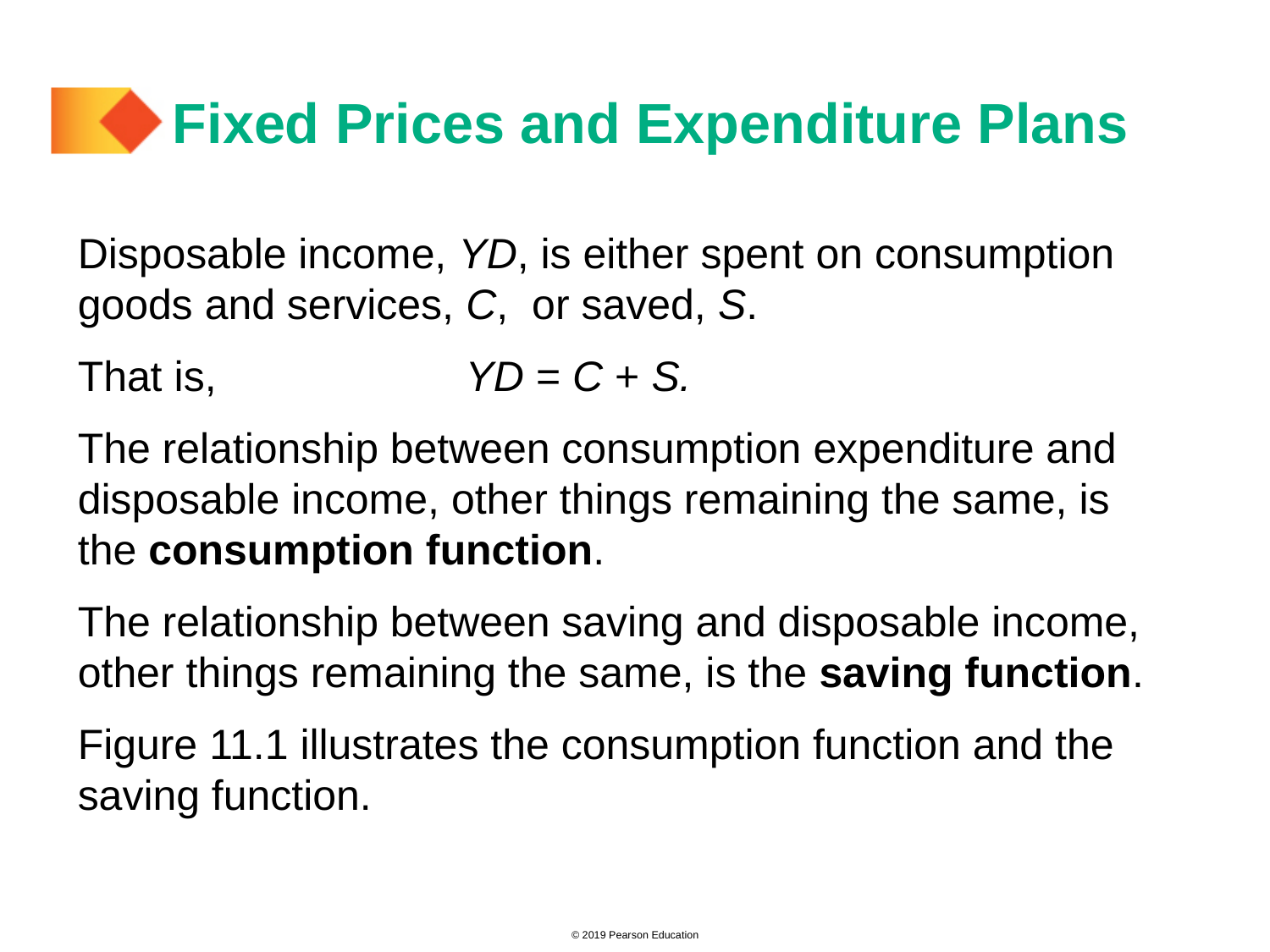

# Fixed Prices and Expenditure Plans
Disposable income, YD, is either spent on consumption goods and services, C,  or saved, S.
That is,                     YD = C + S.
The relationship between consumption expenditure and disposable income, other things remaining the same, is the consumption function.
The relationship between saving and disposable income, other things remaining the same, is the saving function.
Figure 11.1 illustrates the consumption function and the saving function.